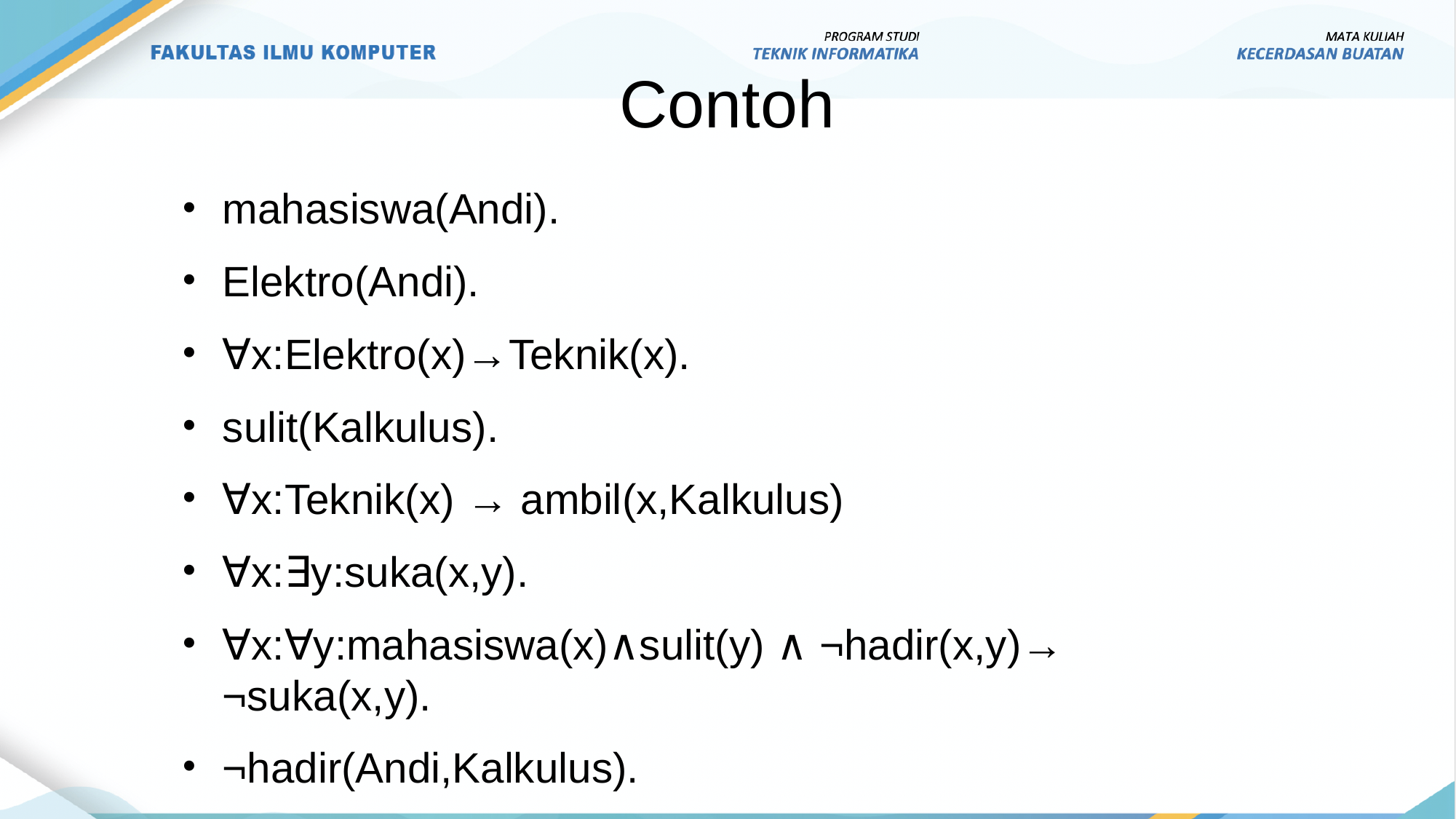

Contoh
mahasiswa(Andi).
Elektro(Andi).
∀x:Elektro(x)→Teknik(x).
sulit(Kalkulus).
∀x:Teknik(x) → ambil(x,Kalkulus)
∀x:∃y:suka(x,y).
∀x:∀y:mahasiswa(x)∧sulit(y) ∧ ¬hadir(x,y)→ ¬suka(x,y).
¬hadir(Andi,Kalkulus).